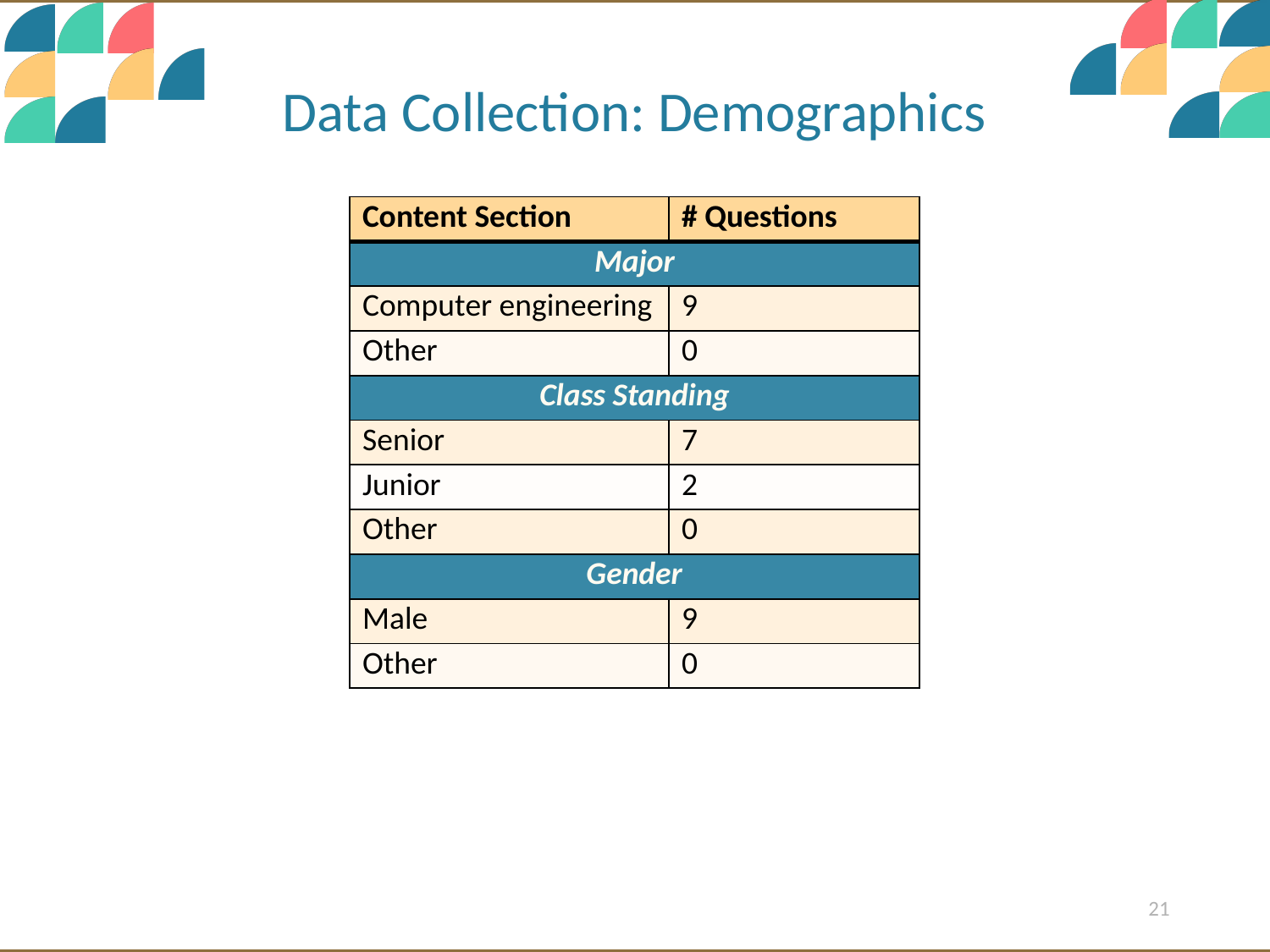

Data Collection: Demographics
| Content Section | # Questions |
| --- | --- |
| Major |  |
| Computer engineering | 9 |
| Other | 0 |
| Class Standing |  |
| Senior | 7 |
| Junior | 2 |
| Other | 0 |
| Gender |  |
| Male | 9 |
| Other | 0 |
21